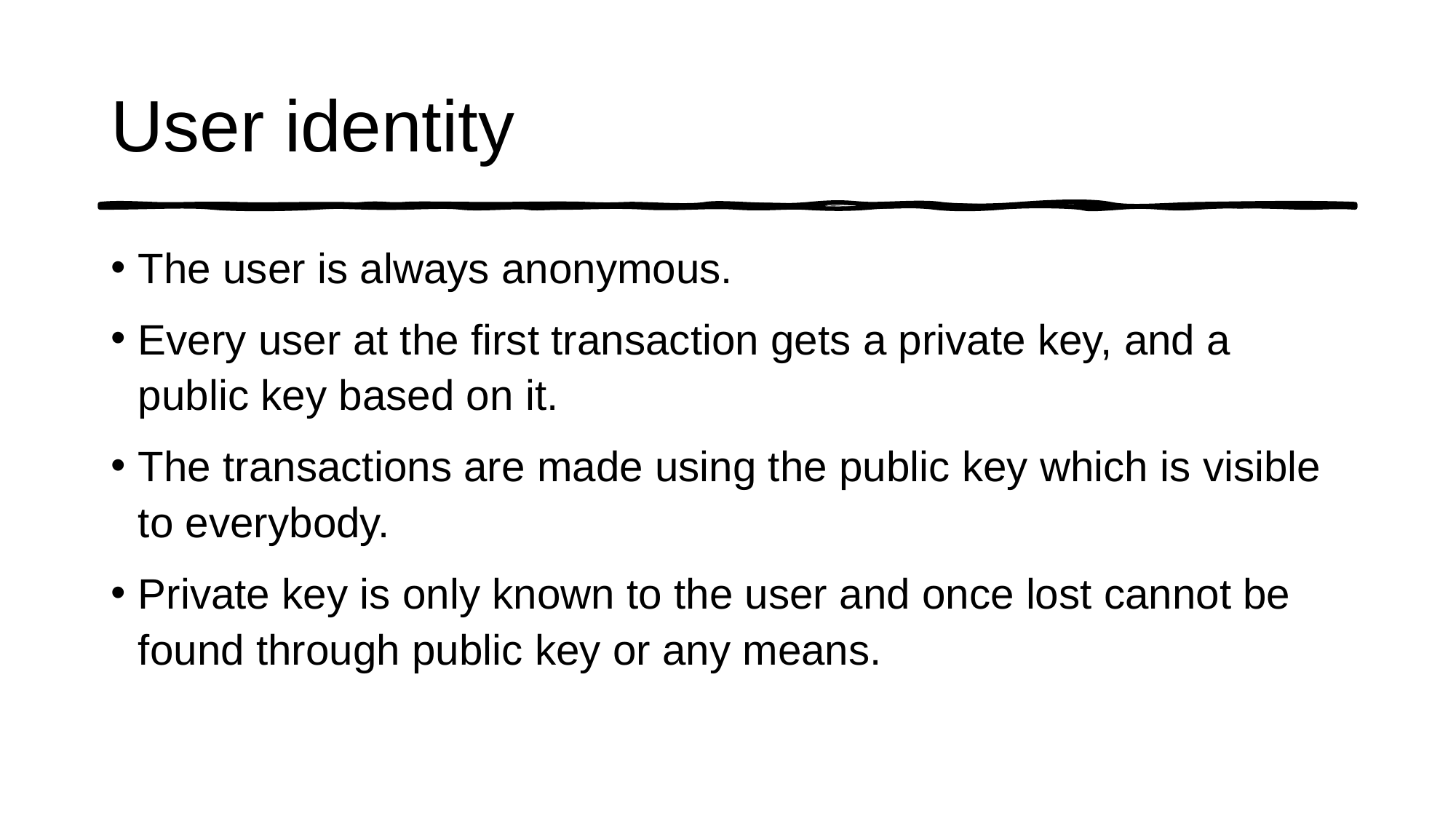

# User identity
The user is always anonymous.
Every user at the first transaction gets a private key, and a public key based on it.
The transactions are made using the public key which is visible to everybody.
Private key is only known to the user and once lost cannot be found through public key or any means.